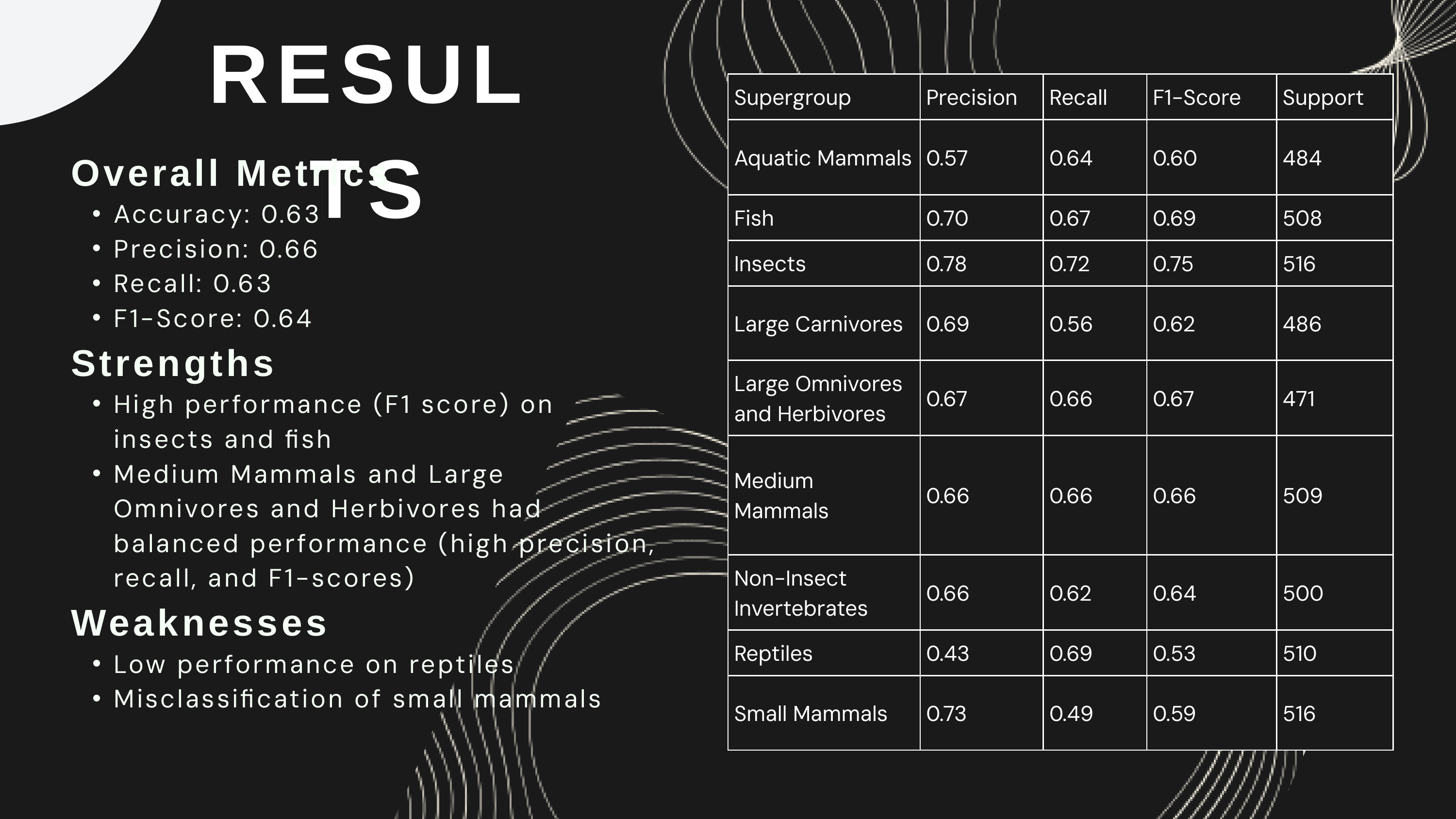

RESULTS
| Supergroup | Precision | Recall | F1-Score | Support |
| --- | --- | --- | --- | --- |
| Aquatic Mammals | 0.57 | 0.64 | 0.60 | 484 |
| Fish | 0.70 | 0.67 | 0.69 | 508 |
| Insects | 0.78 | 0.72 | 0.75 | 516 |
| Large Carnivores | 0.69 | 0.56 | 0.62 | 486 |
| Large Omnivores and Herbivores | 0.67 | 0.66 | 0.67 | 471 |
| Medium Mammals | 0.66 | 0.66 | 0.66 | 509 |
| Non-Insect Invertebrates | 0.66 | 0.62 | 0.64 | 500 |
| Reptiles | 0.43 | 0.69 | 0.53 | 510 |
| Small Mammals | 0.73 | 0.49 | 0.59 | 516 |
Overall Metrics
Accuracy: 0.63
Precision: 0.66
Recall: 0.63
F1-Score: 0.64
Strengths
High performance (F1 score) on insects and fish
Medium Mammals and Large Omnivores and Herbivores had balanced performance (high precision, recall, and F1-scores)
Weaknesses
Low performance on reptiles
Misclassification of small mammals